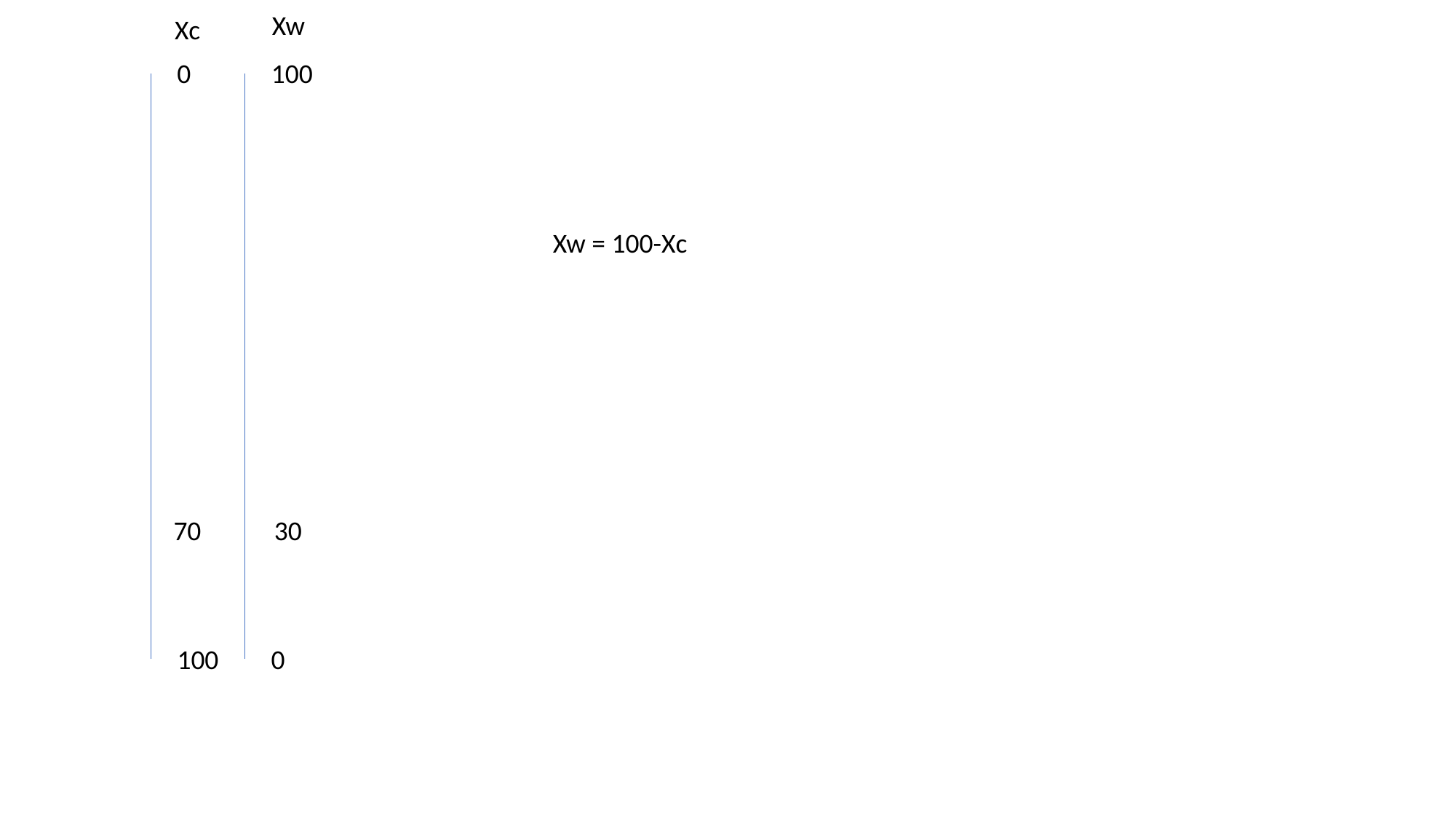

Xw
Xc
0
100
Xw = 100-Xc
70
30
100
0